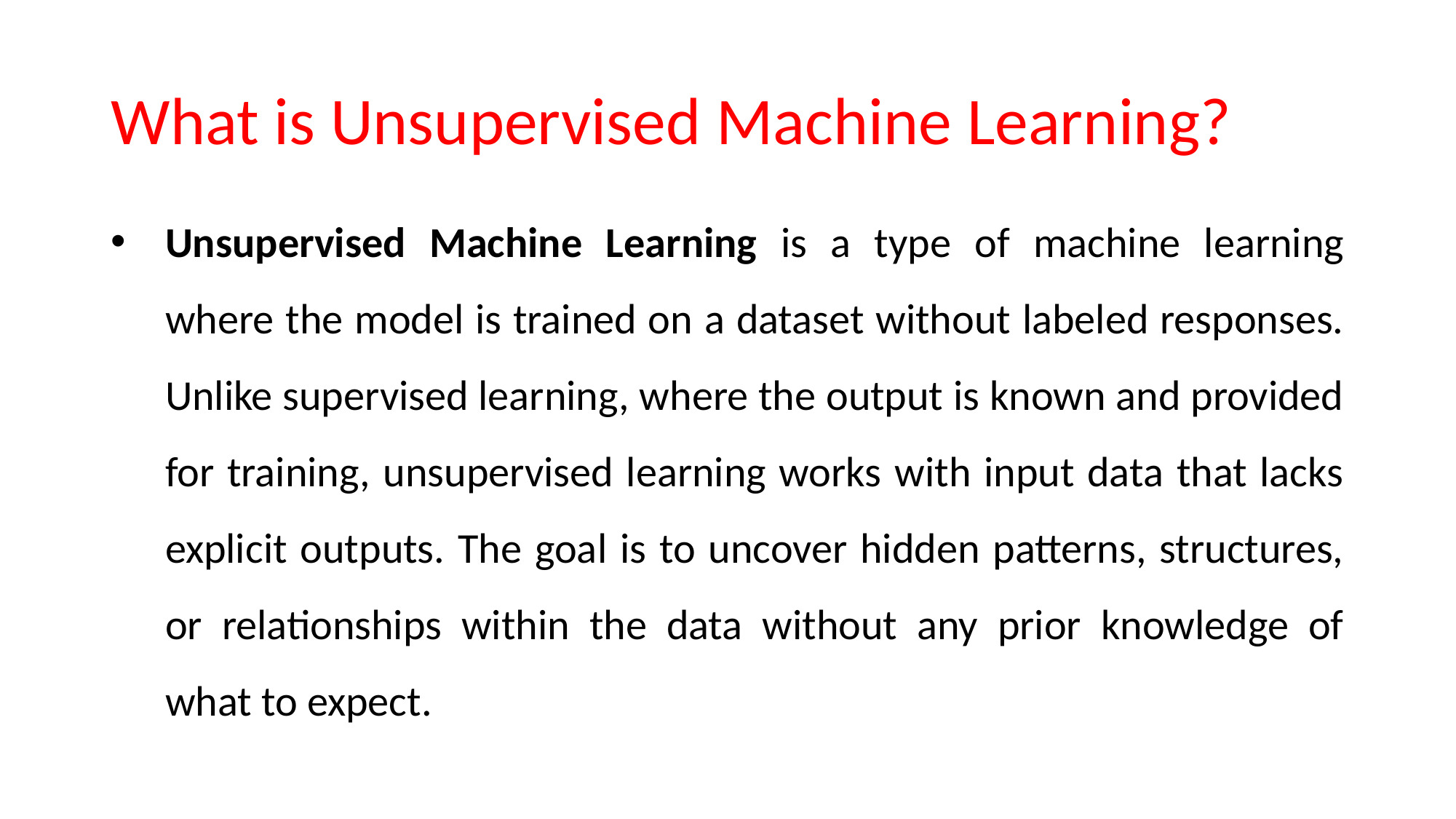

# What is Unsupervised Machine Learning?
Unsupervised Machine Learning is a type of machine learning where the model is trained on a dataset without labeled responses. Unlike supervised learning, where the output is known and provided for training, unsupervised learning works with input data that lacks explicit outputs. The goal is to uncover hidden patterns, structures, or relationships within the data without any prior knowledge of what to expect.